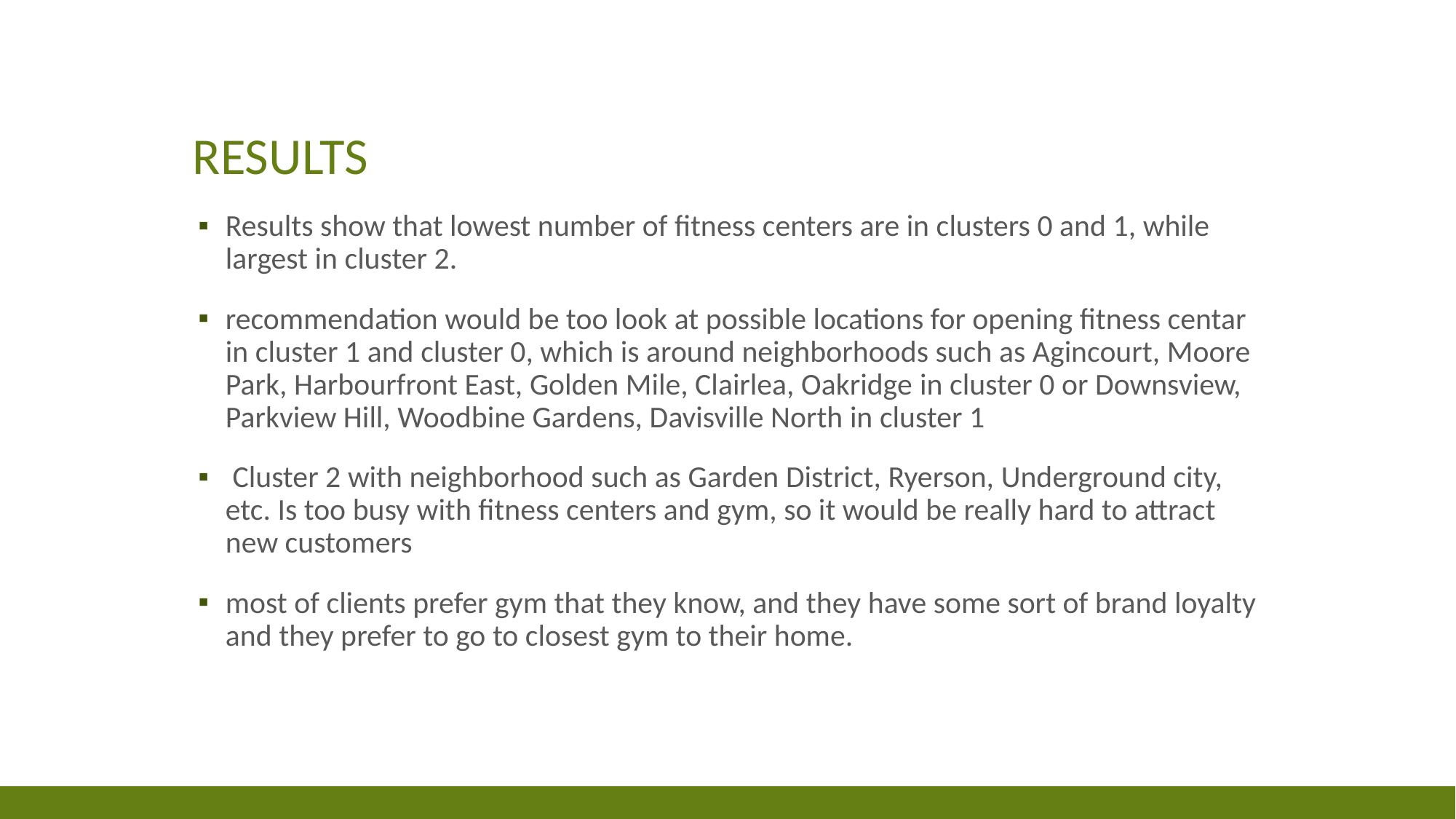

# Results
Results show that lowest number of fitness centers are in clusters 0 and 1, while largest in cluster 2.
recommendation would be too look at possible locations for opening fitness centar in cluster 1 and cluster 0, which is around neighborhoods such as Agincourt, Moore Park, Harbourfront East, Golden Mile, Clairlea, Oakridge in cluster 0 or Downsview, Parkview Hill, Woodbine Gardens, Davisville North in cluster 1
 Cluster 2 with neighborhood such as Garden District, Ryerson, Underground city, etc. Is too busy with fitness centers and gym, so it would be really hard to attract new customers
most of clients prefer gym that they know, and they have some sort of brand loyalty and they prefer to go to closest gym to their home.